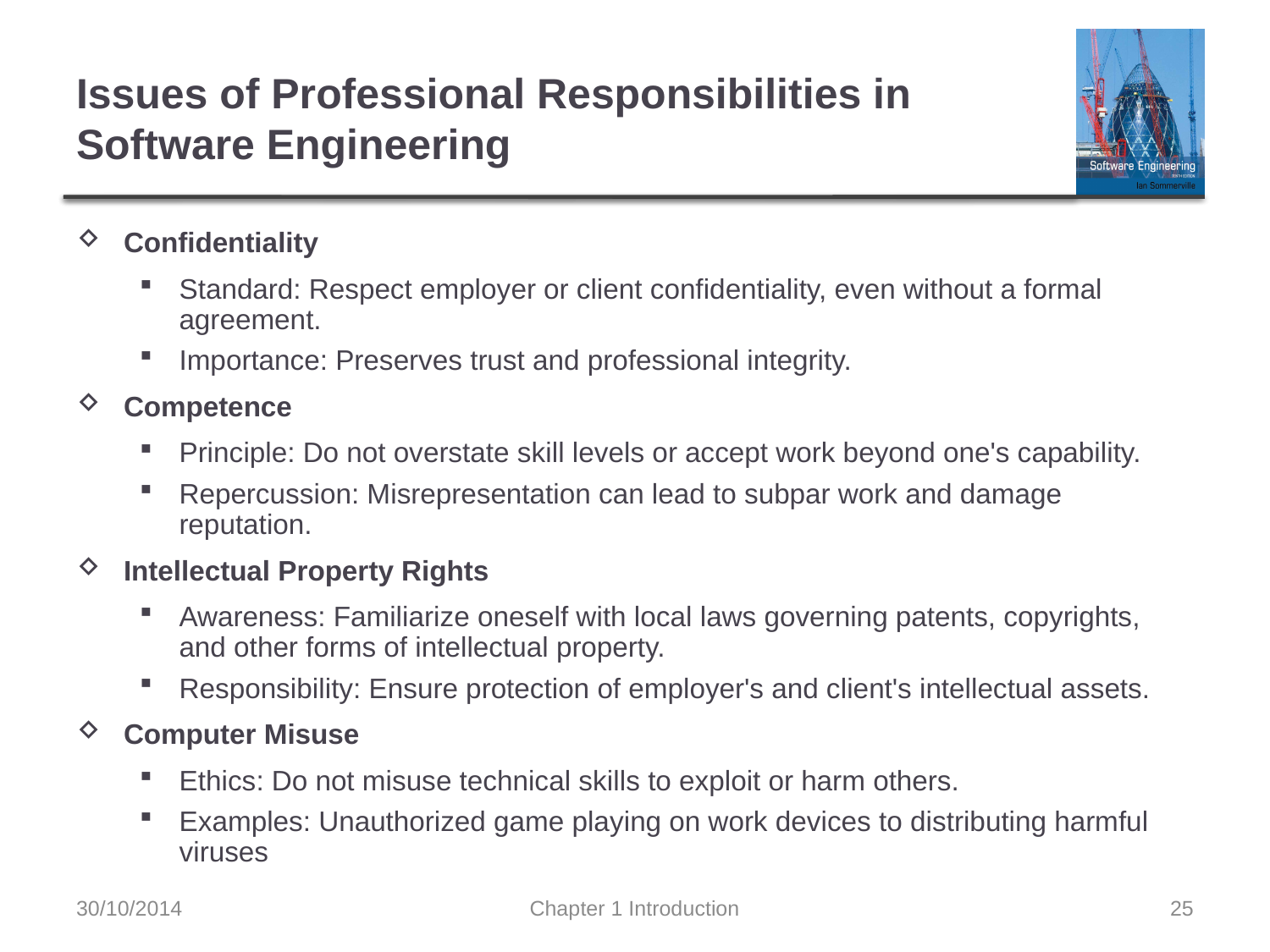

# Issues of Professional Responsibilities in Software Engineering
Confidentiality
Standard: Respect employer or client confidentiality, even without a formal agreement.
Importance: Preserves trust and professional integrity.
Competence
Principle: Do not overstate skill levels or accept work beyond one's capability.
Repercussion: Misrepresentation can lead to subpar work and damage reputation.
Intellectual Property Rights
Awareness: Familiarize oneself with local laws governing patents, copyrights, and other forms of intellectual property.
Responsibility: Ensure protection of employer's and client's intellectual assets.
Computer Misuse
Ethics: Do not misuse technical skills to exploit or harm others.
Examples: Unauthorized game playing on work devices to distributing harmful viruses
30/10/2014
Chapter 1 Introduction
25